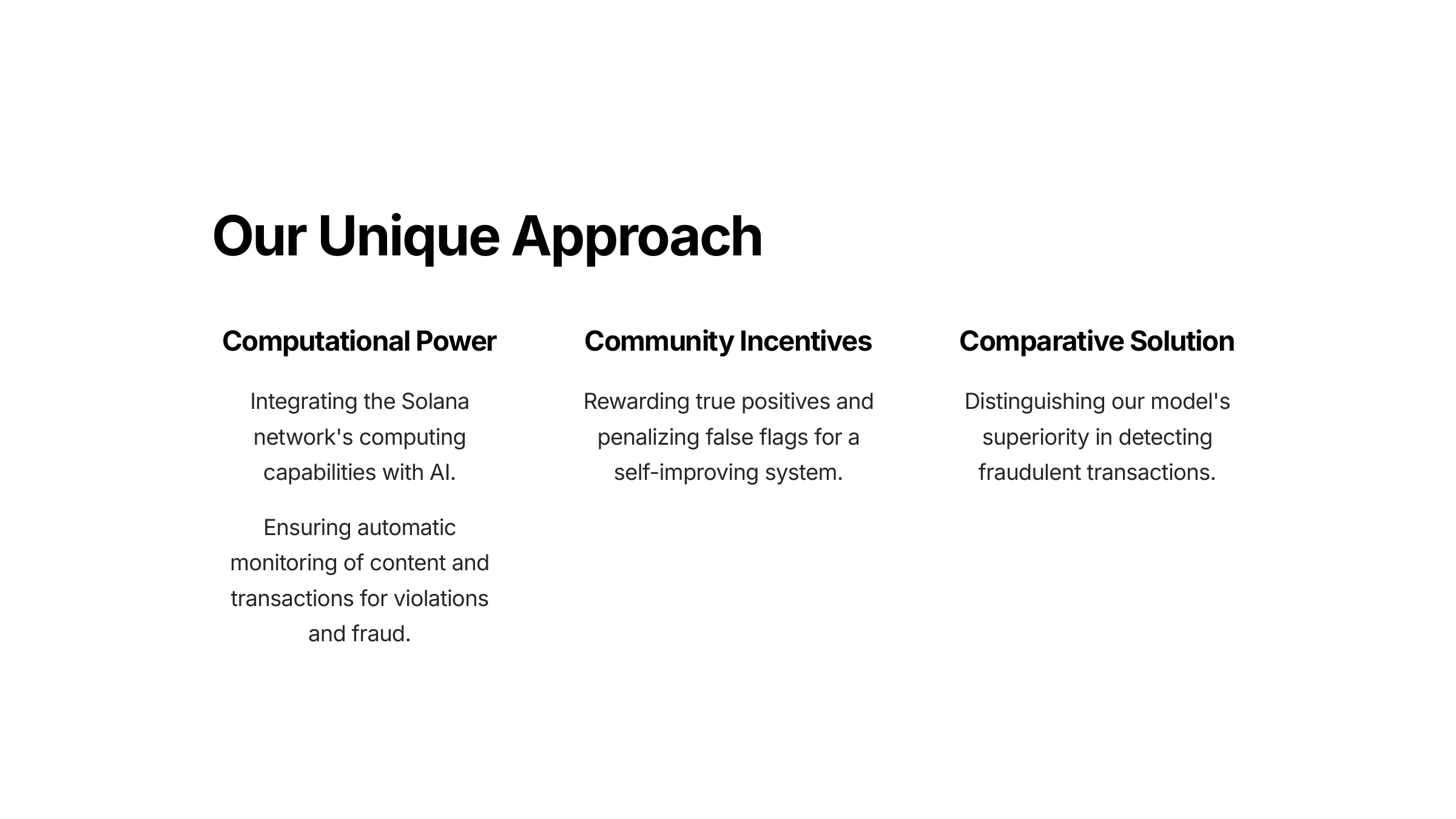

Our Unique Approach
Computational Power
Community Incentives
Comparative Solution
Integrating the Solana network's computing capabilities with AI.
Rewarding true positives and penalizing false flags for a self-improving system.
Distinguishing our model's superiority in detecting fraudulent transactions.
Ensuring automatic monitoring of content and transactions for violations and fraud.